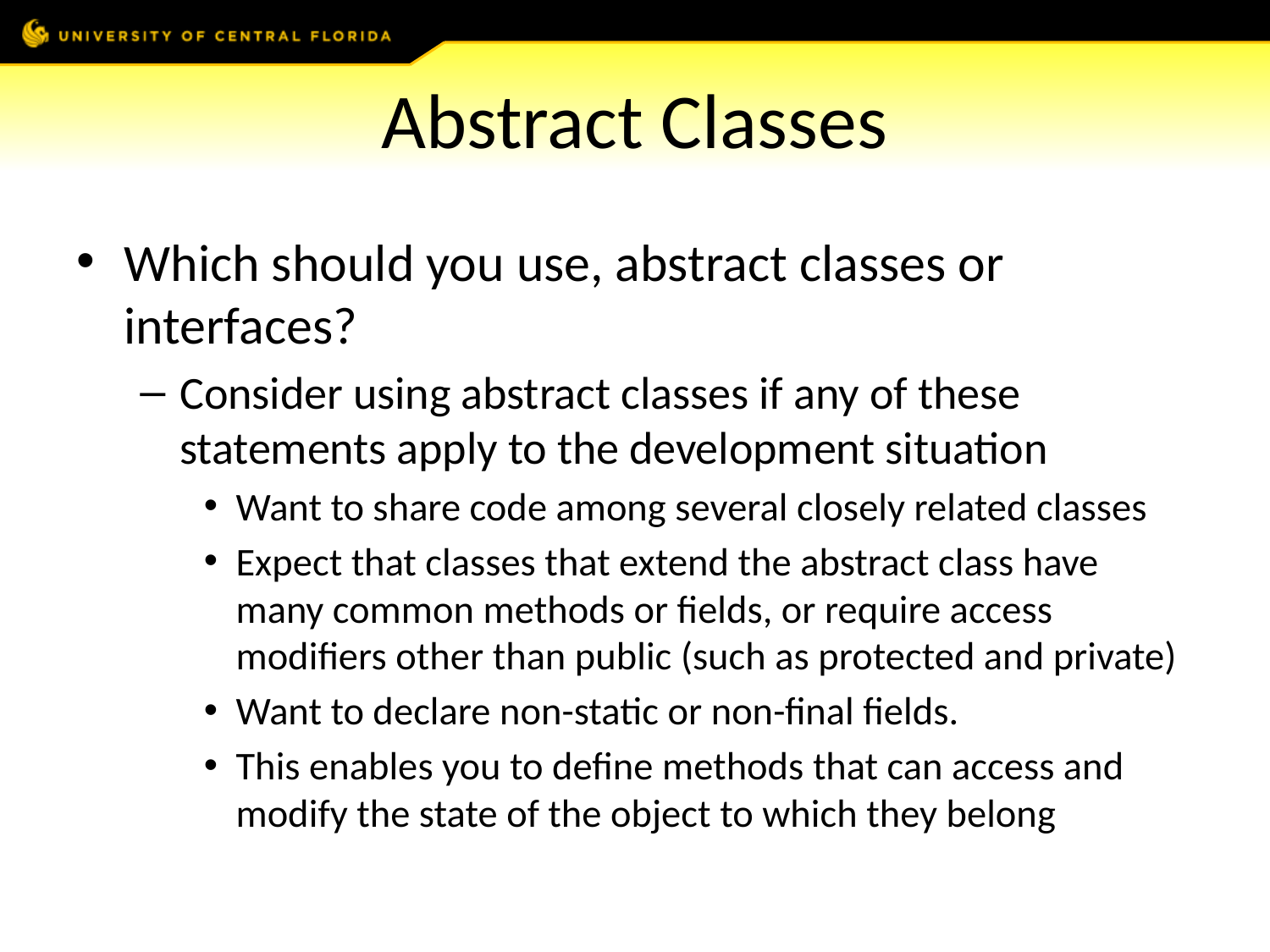

# Abstract Classes
Which should you use, abstract classes or interfaces?
Consider using abstract classes if any of these statements apply to the development situation
Want to share code among several closely related classes
Expect that classes that extend the abstract class have many common methods or fields, or require access modifiers other than public (such as protected and private)
Want to declare non-static or non-final fields.
This enables you to define methods that can access and modify the state of the object to which they belong